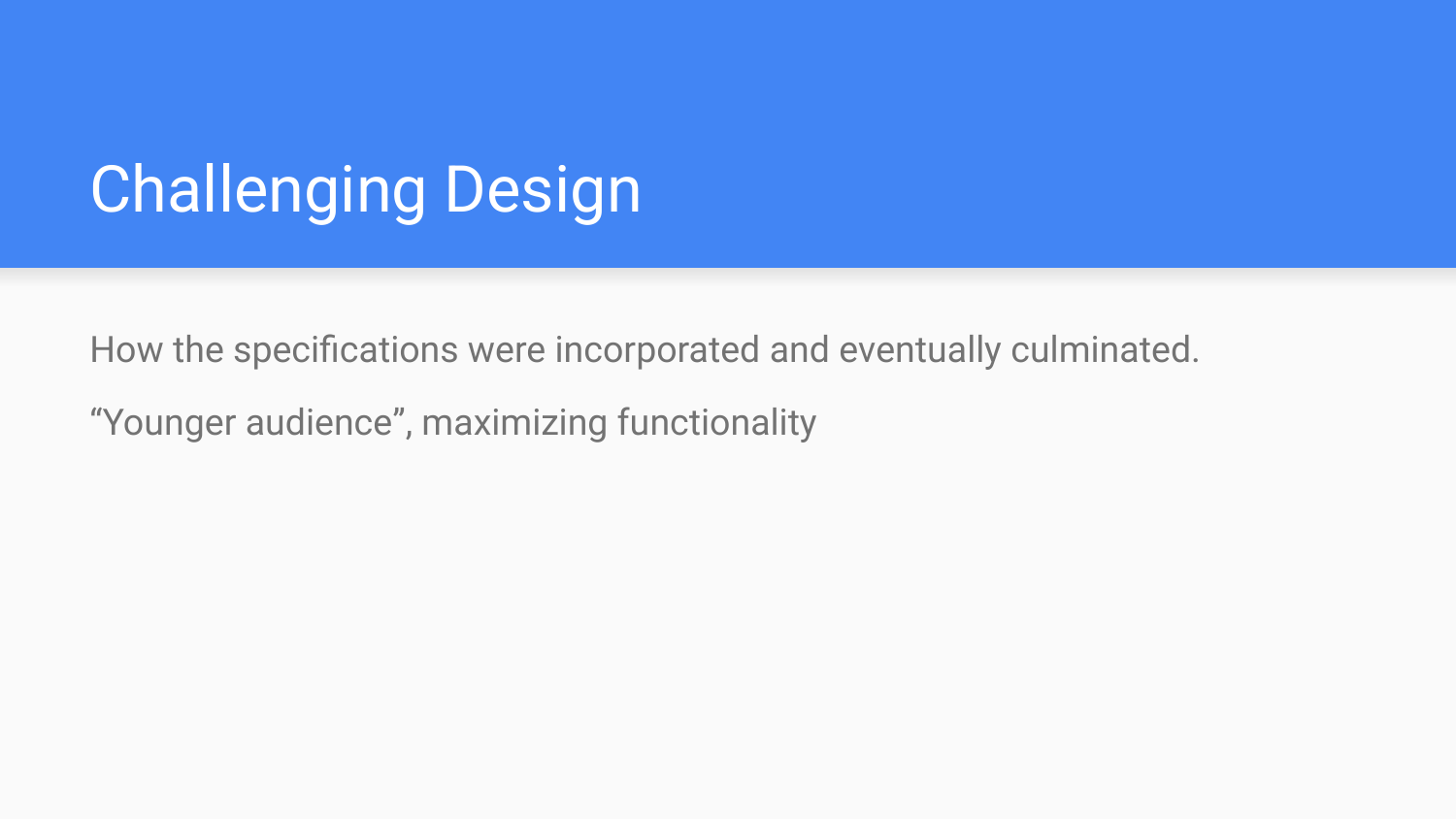

# Challenging Design
How the specifications were incorporated and eventually culminated.
“Younger audience”, maximizing functionality